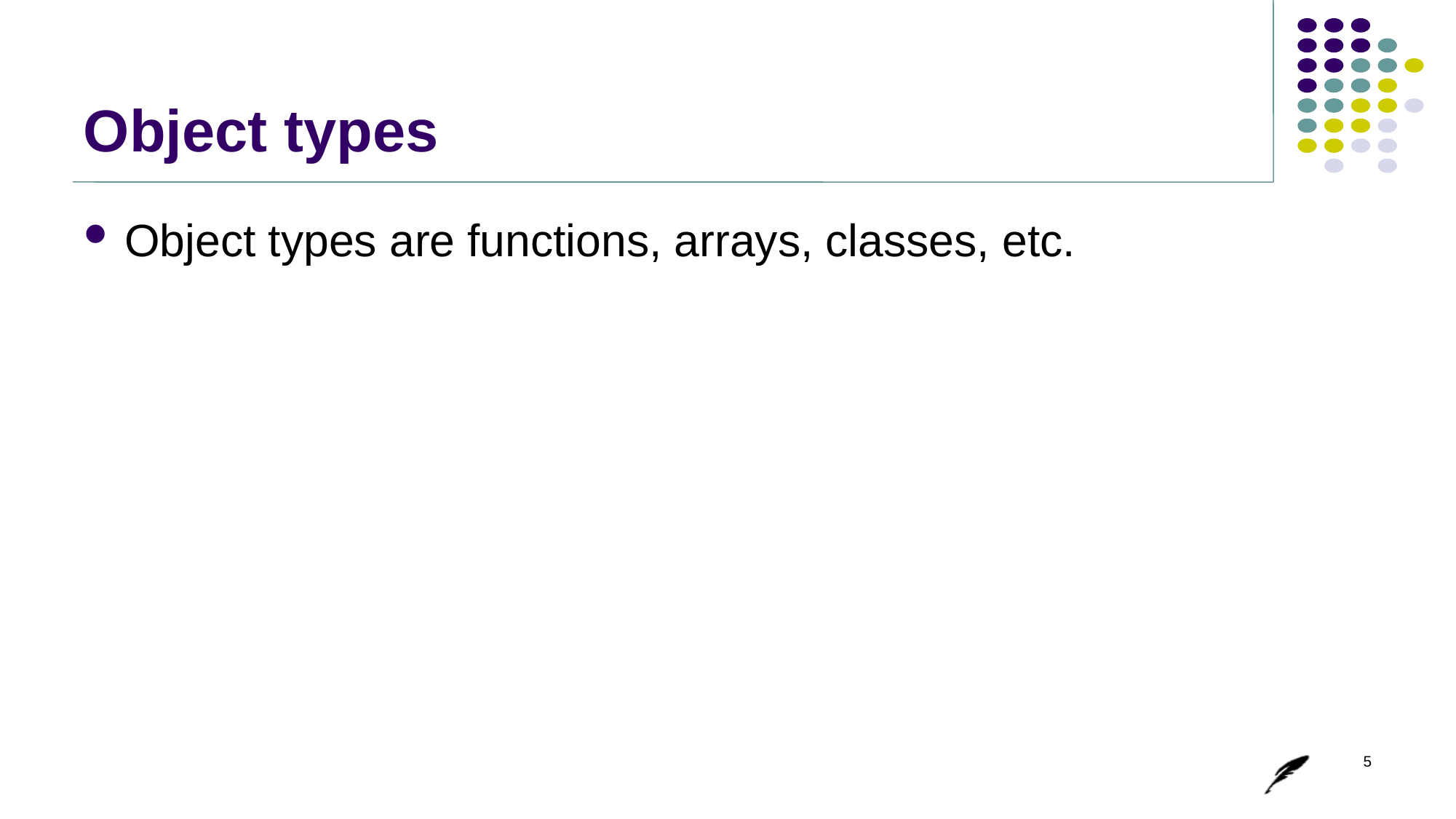

# Object types
Object types are functions, arrays, classes, etc.
5